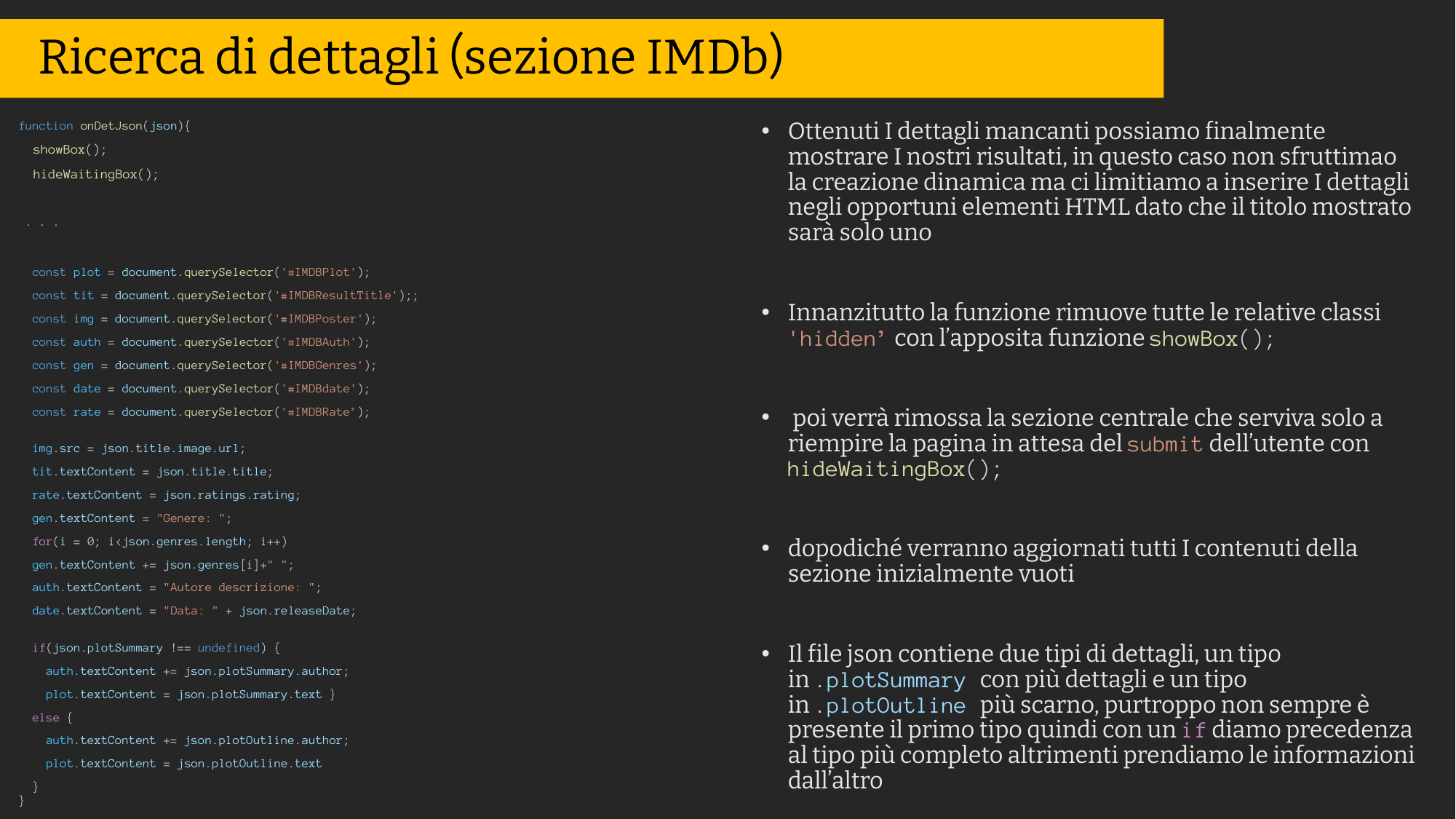

# Ricerca di dettagli (sezione IMDb)
function onDetJson(json){
  showBox();
  hideWaitingBox();

 . . .
  const plot = document.querySelector('#IMDBPlot');
  const tit = document.querySelector('#IMDBResultTitle');;
  const img = document.querySelector('#IMDBPoster');
  const auth = document.querySelector('#IMDBAuth');
  const gen = document.querySelector('#IMDBGenres');
  const date = document.querySelector('#IMDBdate');
  const rate = document.querySelector('#IMDBRate’);
  img.src = json.title.image.url;
  tit.textContent = json.title.title;
  rate.textContent = json.ratings.rating;
  gen.textContent = "Genere: ";
  for(i = 0; i<json.genres.length; i++)
  gen.textContent += json.genres[i]+" ";
  auth.textContent = "Autore descrizione: ";
  date.textContent = "Data: " + json.releaseDate;
  if(json.plotSummary !== undefined) {
    auth.textContent += json.plotSummary.author;
    plot.textContent = json.plotSummary.text }
  else {
    auth.textContent += json.plotOutline.author;
    plot.textContent = json.plotOutline.text
  }
}

Ottenuti I dettagli mancanti possiamo finalmente mostrare I nostri risultati, in questo caso non sfruttimao la creazione dinamica ma ci limitiamo a inserire I dettagli negli opportuni elementi HTML dato che il titolo mostrato sarà solo uno

Innanzitutto la funzione rimuove tutte le relative classi 'hidden’ con l’apposita funzione showBox();

 poi verrà rimossa la sezione centrale che serviva solo a riempire la pagina in attesa del submit dell’utente con hideWaitingBox();

dopodiché verranno aggiornati tutti I contenuti della sezione inizialmente vuoti

Il file json contiene due tipi di dettagli, un tipo in .plotSummary con più dettagli e un tipo in .plotOutline più scarno, purtroppo non sempre è presente il primo tipo quindi con un if diamo precedenza al tipo più completo altrimenti prendiamo le informazioni dall’altro